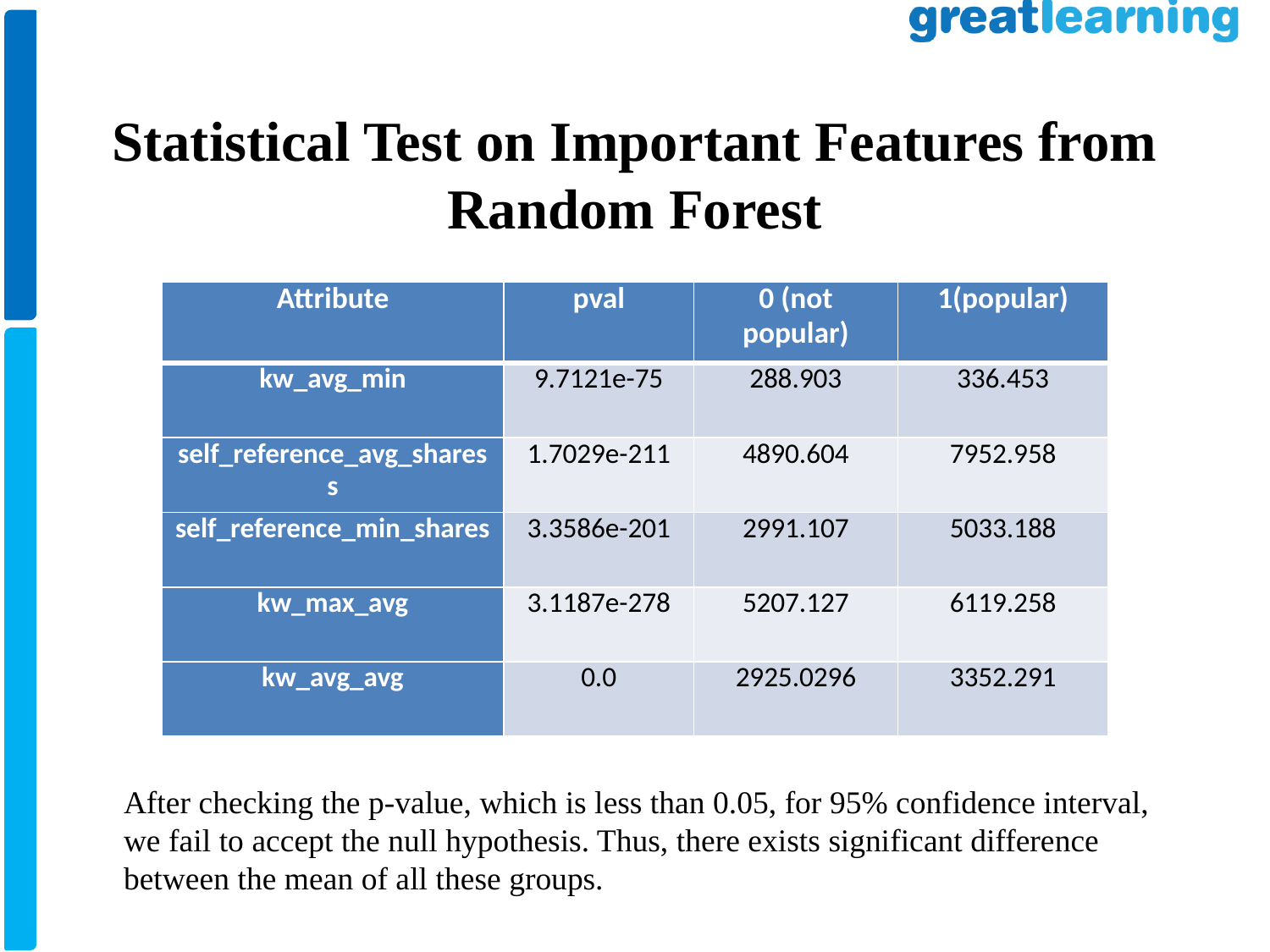

# Statistical Test on Important Features from Random Forest
| Attribute | pval | 0 (not popular) | 1(popular) |
| --- | --- | --- | --- |
| kw\_avg\_min | 9.7121e-75 | 288.903 | 336.453 |
| self\_reference\_avg\_sharess | 1.7029e-211 | 4890.604 | 7952.958 |
| self\_reference\_min\_shares | 3.3586e-201 | 2991.107 | 5033.188 |
| kw\_max\_avg | 3.1187e-278 | 5207.127 | 6119.258 |
| kw\_avg\_avg | 0.0 | 2925.0296 | 3352.291 |
After checking the p-value, which is less than 0.05, for 95% confidence interval, we fail to accept the null hypothesis. Thus, there exists significant difference between the mean of all these groups.